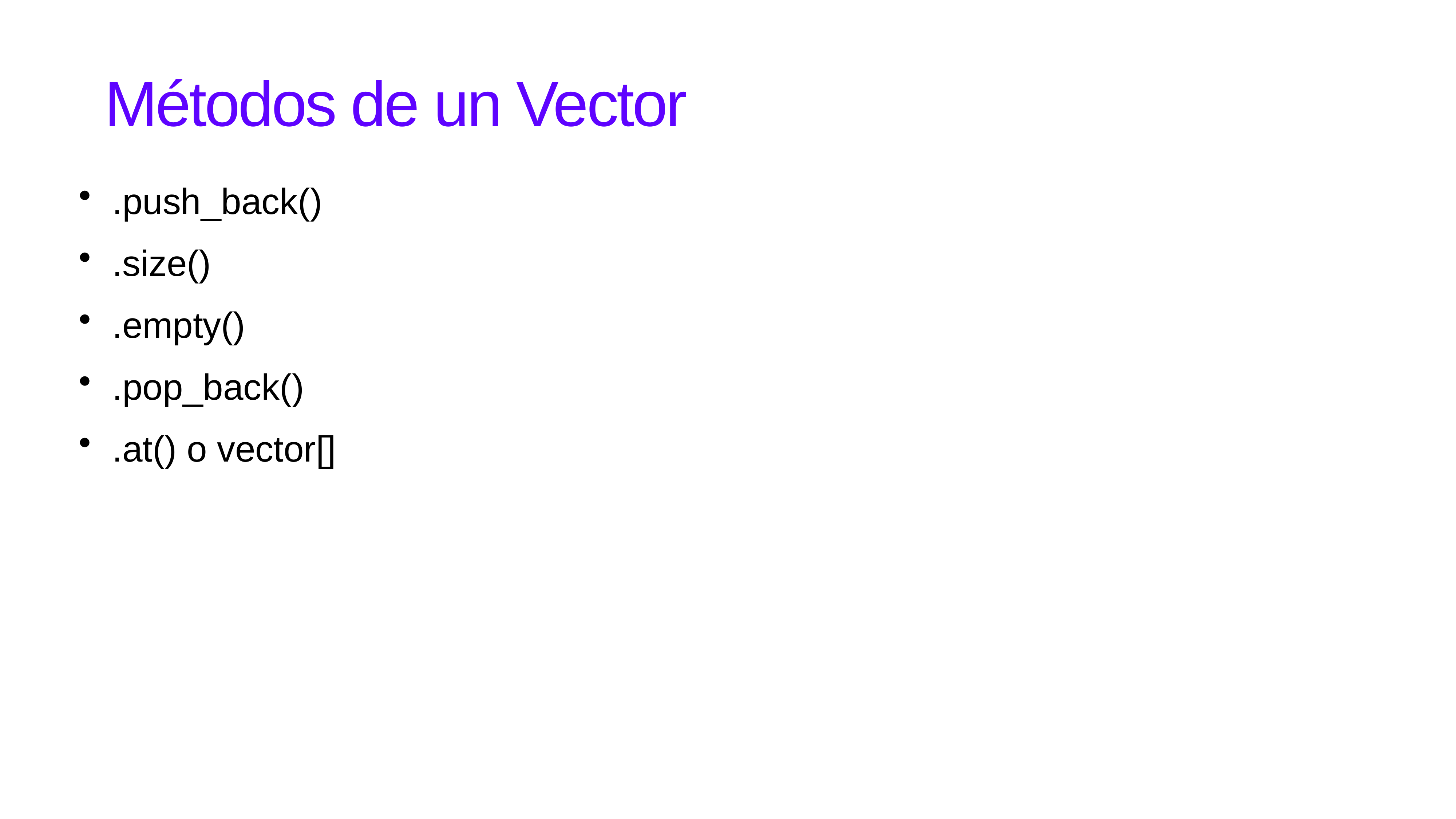

# Métodos de un Vector
.push_back()
.size()
.empty()
.pop_back()
.at() o vector[]